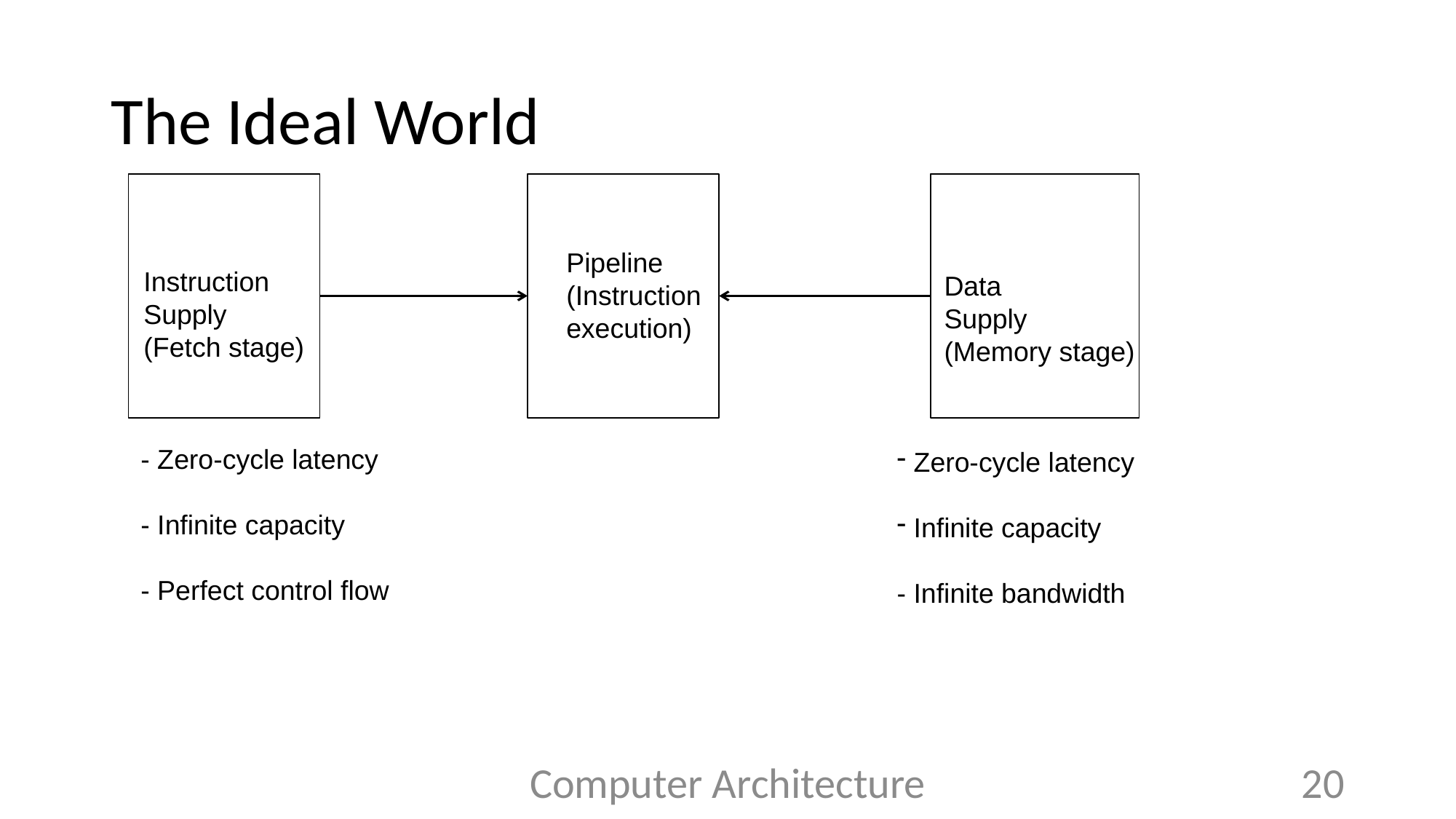

# The Ideal World

Pipeline
(Instruction
execution)

Instruction
Supply
(Fetch stage)
Data
Supply
(Memory stage)
- Zero-cycle latency

- Infinite capacity

- Perfect control flow

 Zero-cycle latency

 Infinite capacity

- Infinite bandwidth

Computer Architecture
20